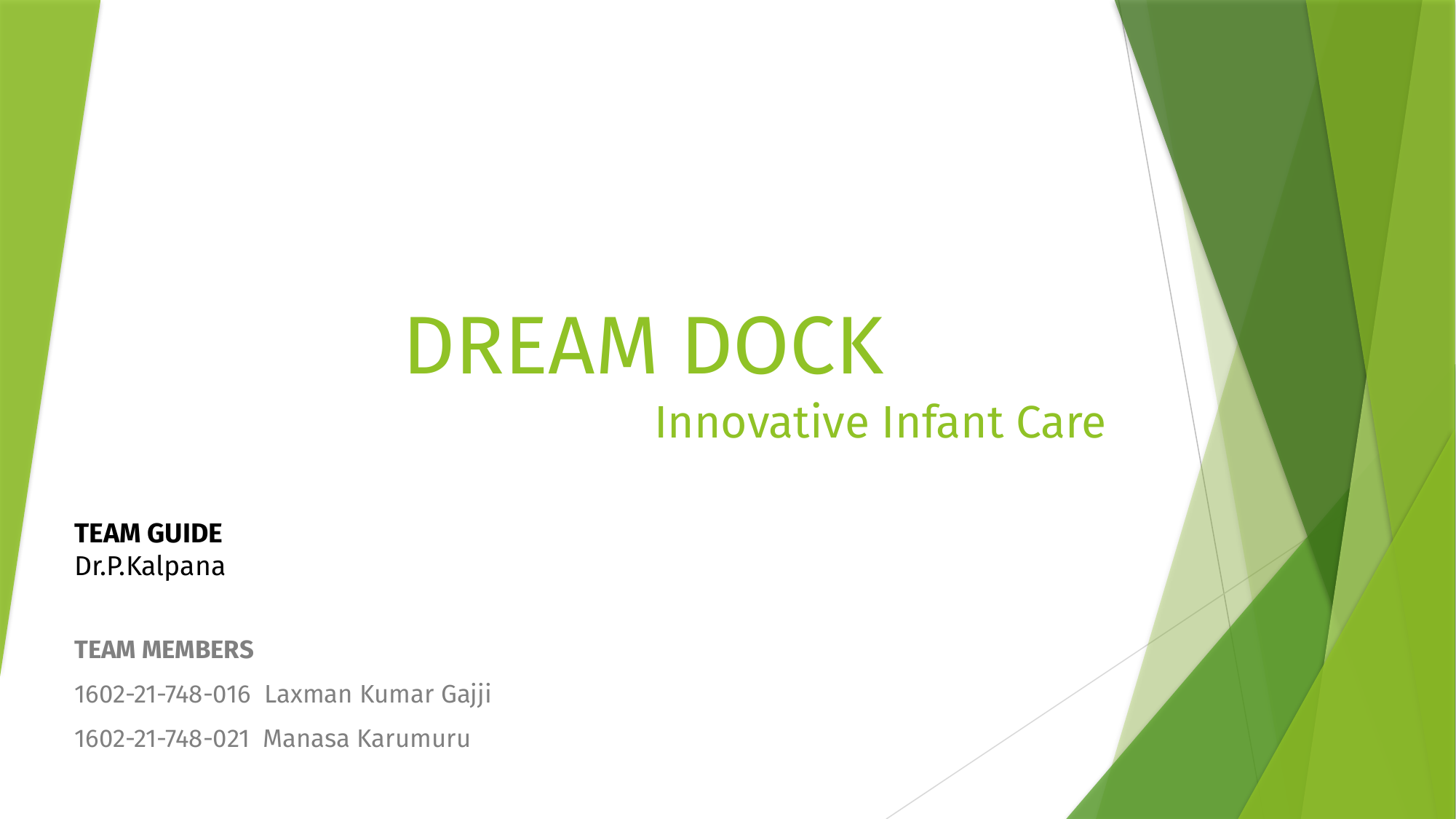

# DREAM DOCK
Innovative Infant Care
TEAM GUIDE
Dr.P.Kalpana
TEAM MEMBERS
1602-21-748-016  Laxman Kumar Gajji
1602-21-748-021  Manasa Karumuru